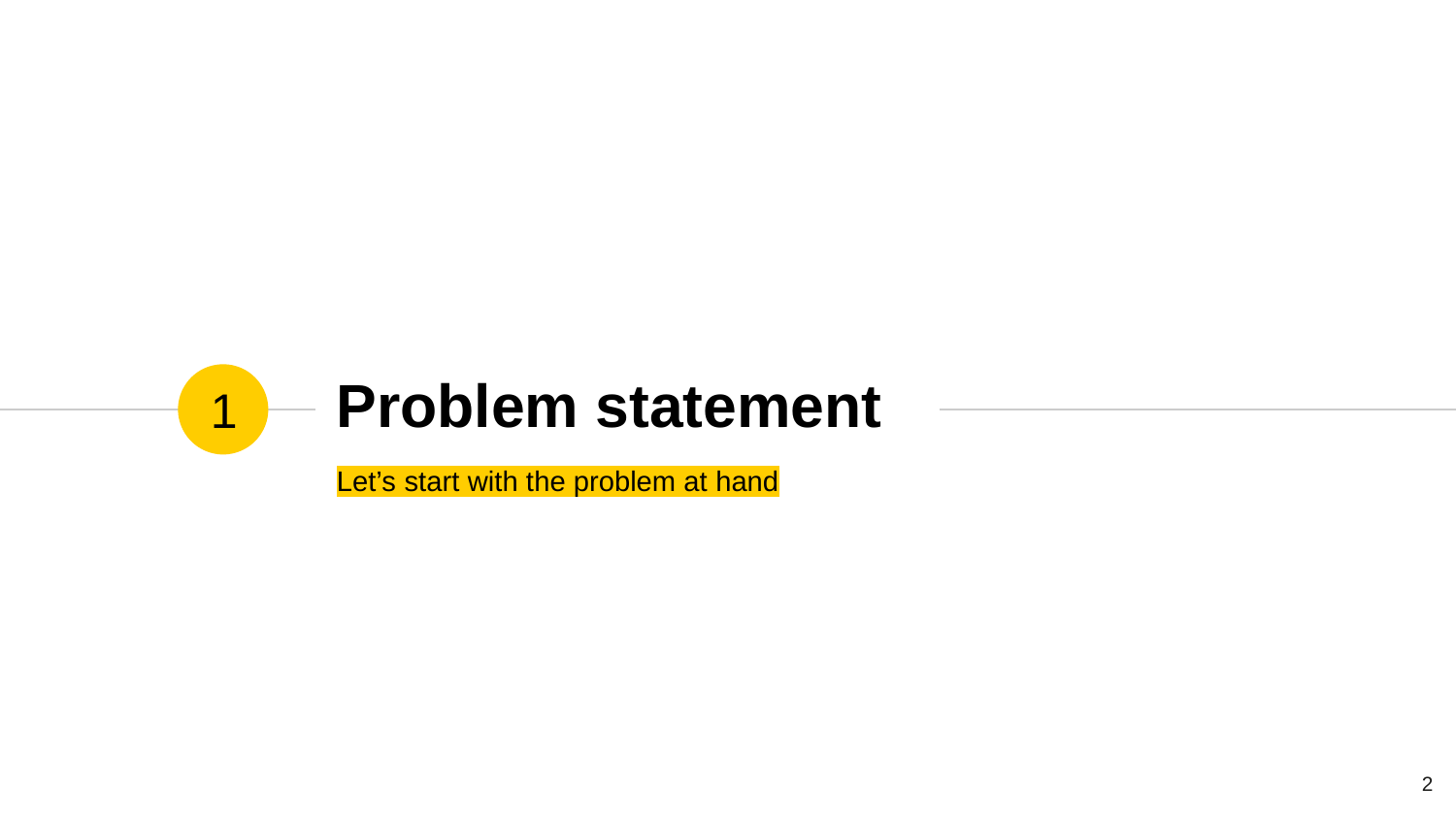

# Problem statement
1
Let’s start with the problem at hand
2